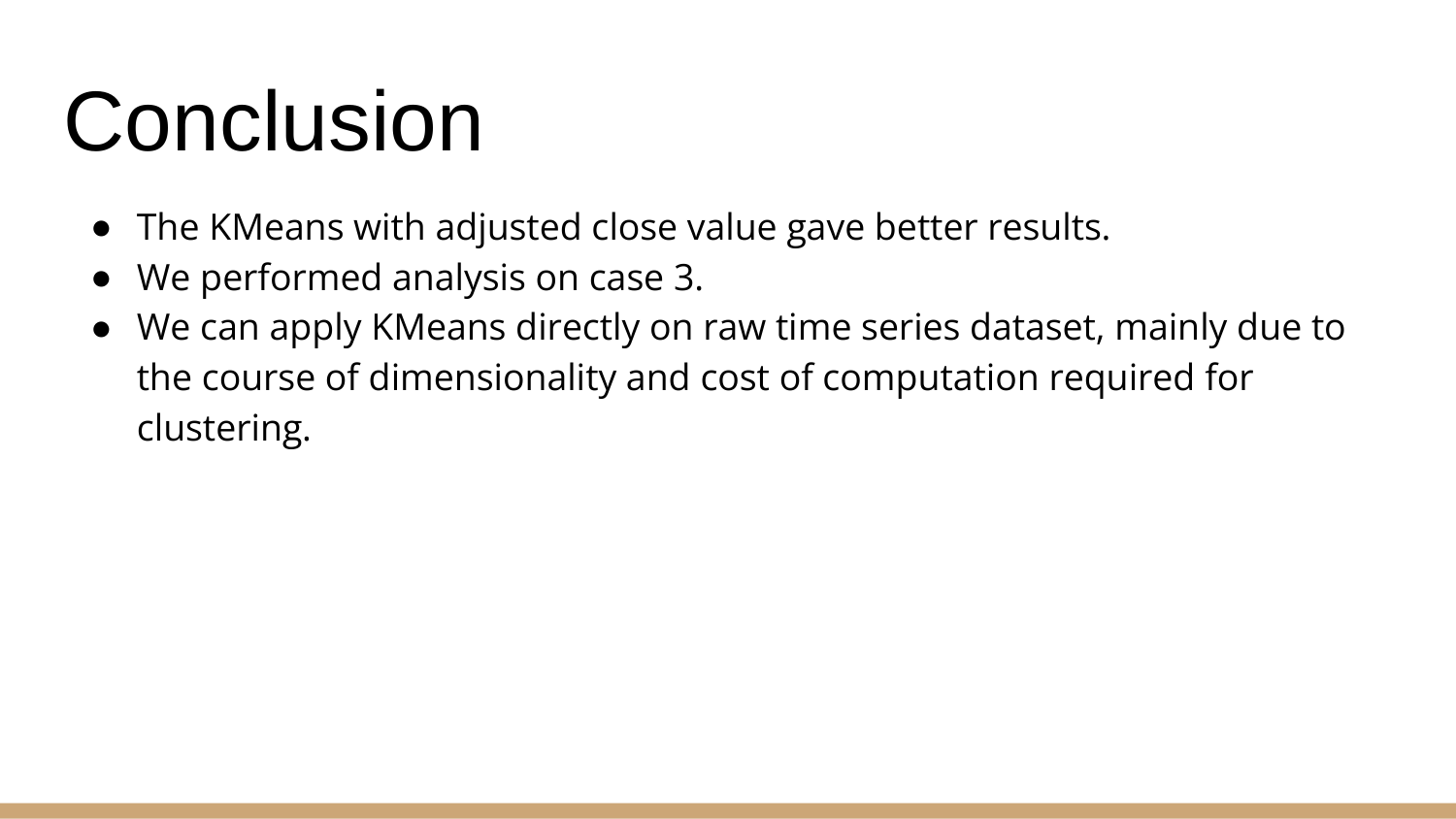

Conclusion
The KMeans with adjusted close value gave better results.
We performed analysis on case 3.
We can apply KMeans directly on raw time series dataset, mainly due to the course of dimensionality and cost of computation required for clustering.